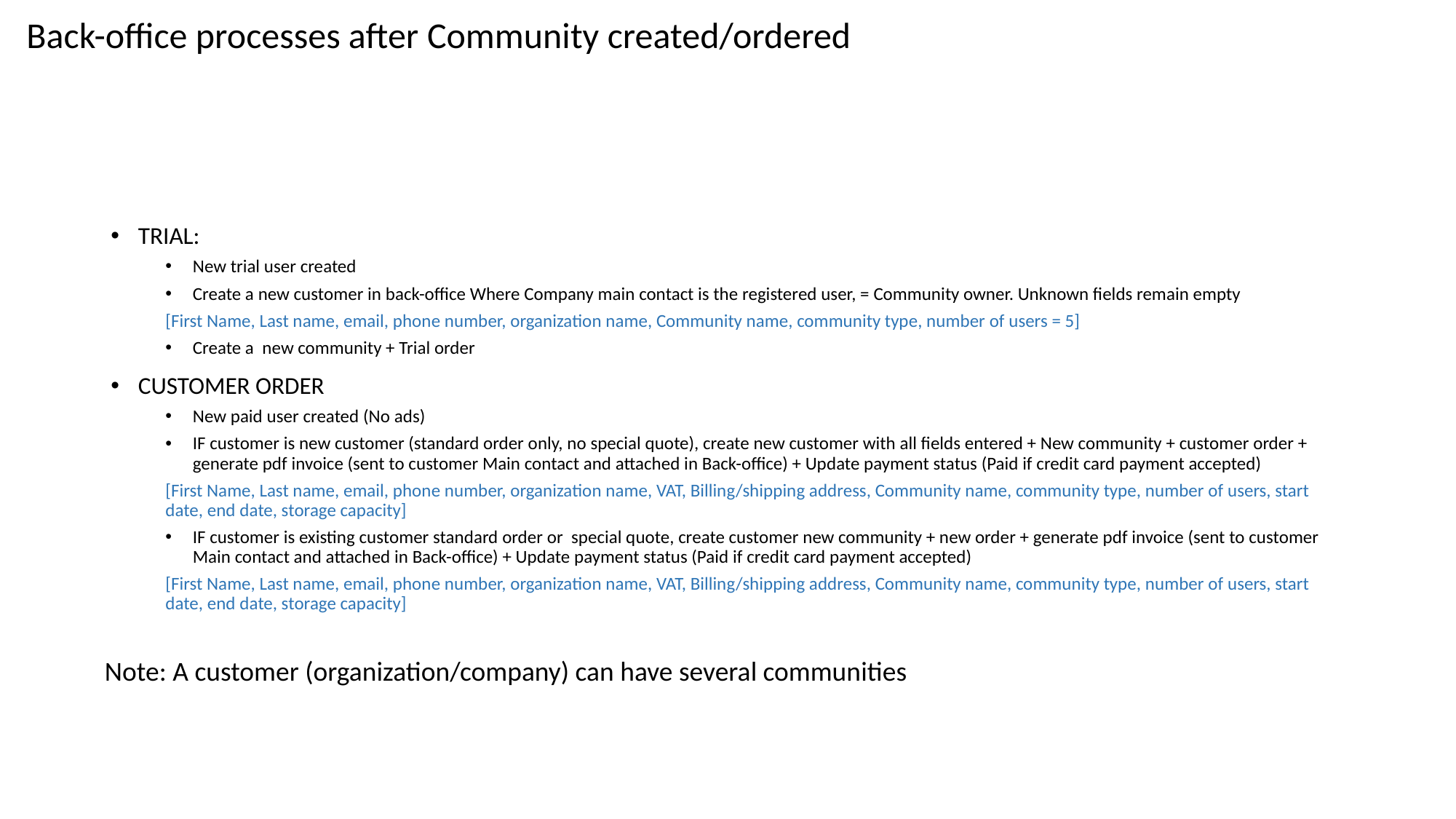

# Back-office processes after Community created/ordered
TRIAL:
New trial user created
Create a new customer in back-office Where Company main contact is the registered user, = Community owner. Unknown fields remain empty
[First Name, Last name, email, phone number, organization name, Community name, community type, number of users = 5]
Create a  new community + Trial order
CUSTOMER ORDER
New paid user created (No ads)
IF customer is new customer (standard order only, no special quote), create new customer with all fields entered + New community + customer order + generate pdf invoice (sent to customer Main contact and attached in Back-office) + Update payment status (Paid if credit card payment accepted)
[First Name, Last name, email, phone number, organization name, VAT, Billing/shipping address, Community name, community type, number of users, start date, end date, storage capacity]
IF customer is existing customer standard order or  special quote, create customer new community + new order + generate pdf invoice (sent to customer Main contact and attached in Back-office) + Update payment status (Paid if credit card payment accepted)
[First Name, Last name, email, phone number, organization name, VAT, Billing/shipping address, Community name, community type, number of users, start date, end date, storage capacity]

Note: A customer (organization/company) can have several communities